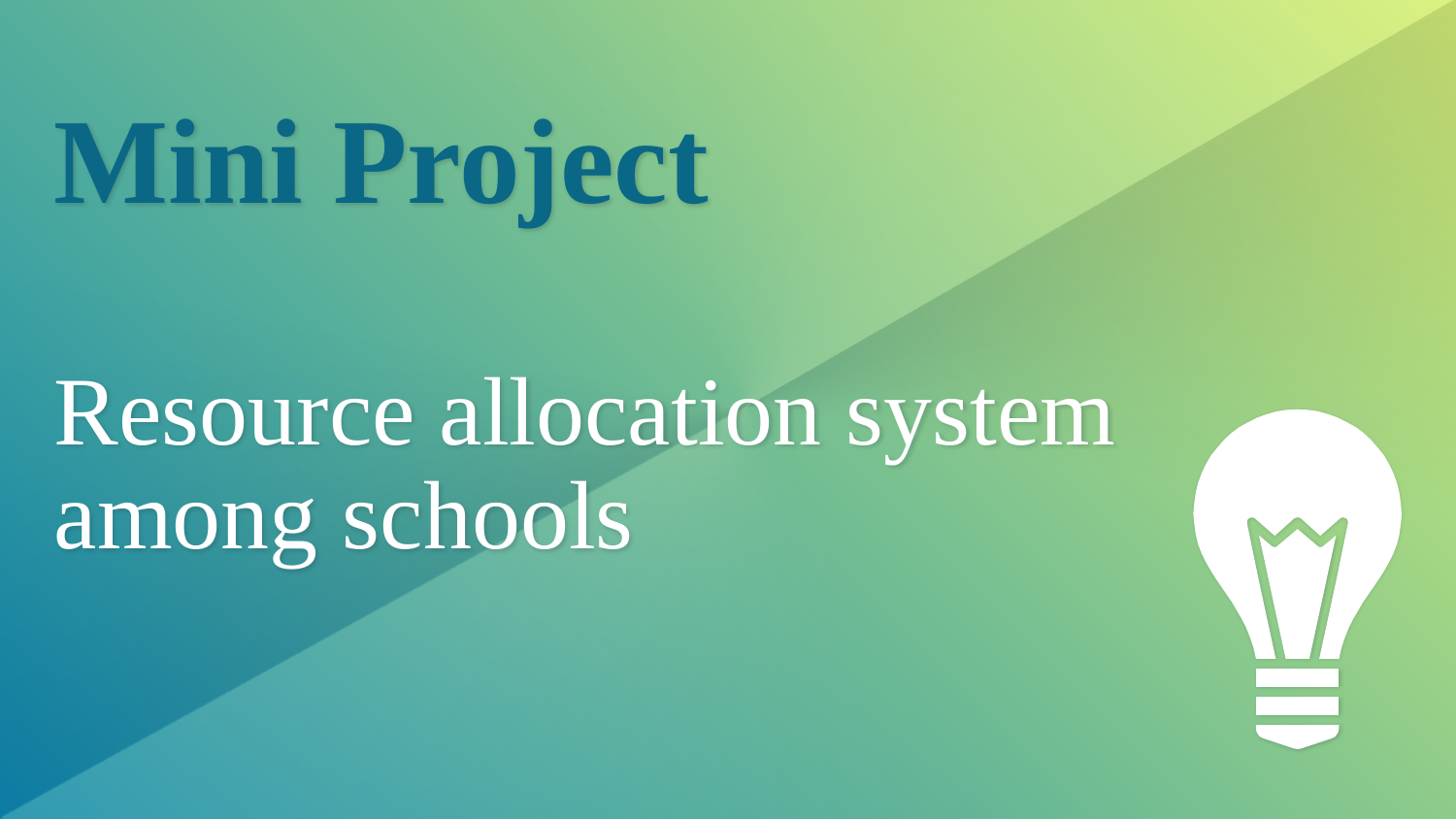

# Mini Project Resource allocation system among schools